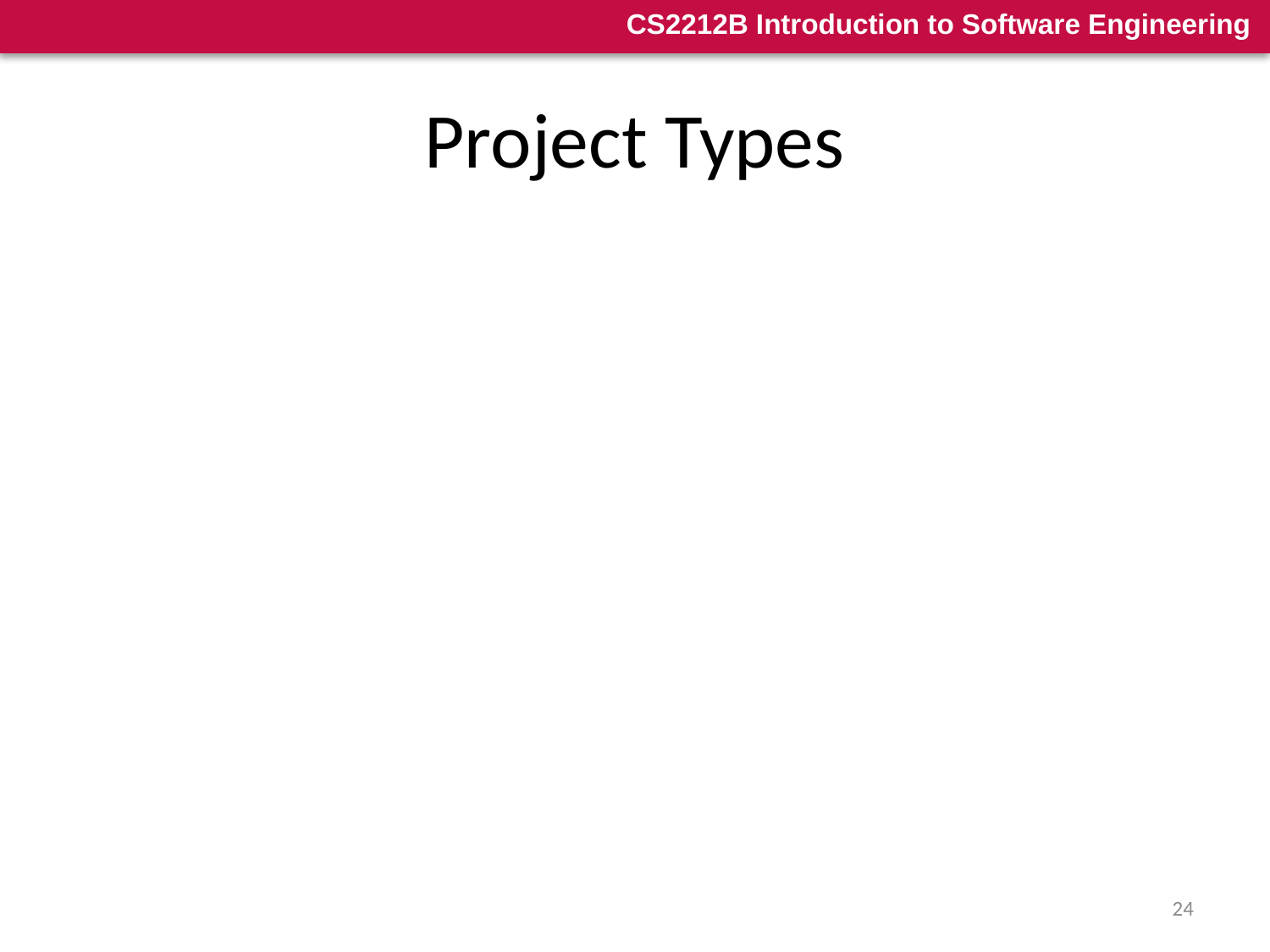

# Project Types
Organic mode projects : Small teams, familiar environment, well-understood applications, no difficult non-functional requirements  (EASY)

Semi-detached mode projects: Project team may have experience mixture, system may have more significant non-functional constraints, organization may have less familiarity with application (HARDER)

Embedded projects: Hardware/software systems, tight
constraints, unusual for team to have deep application experience (HARD)
24